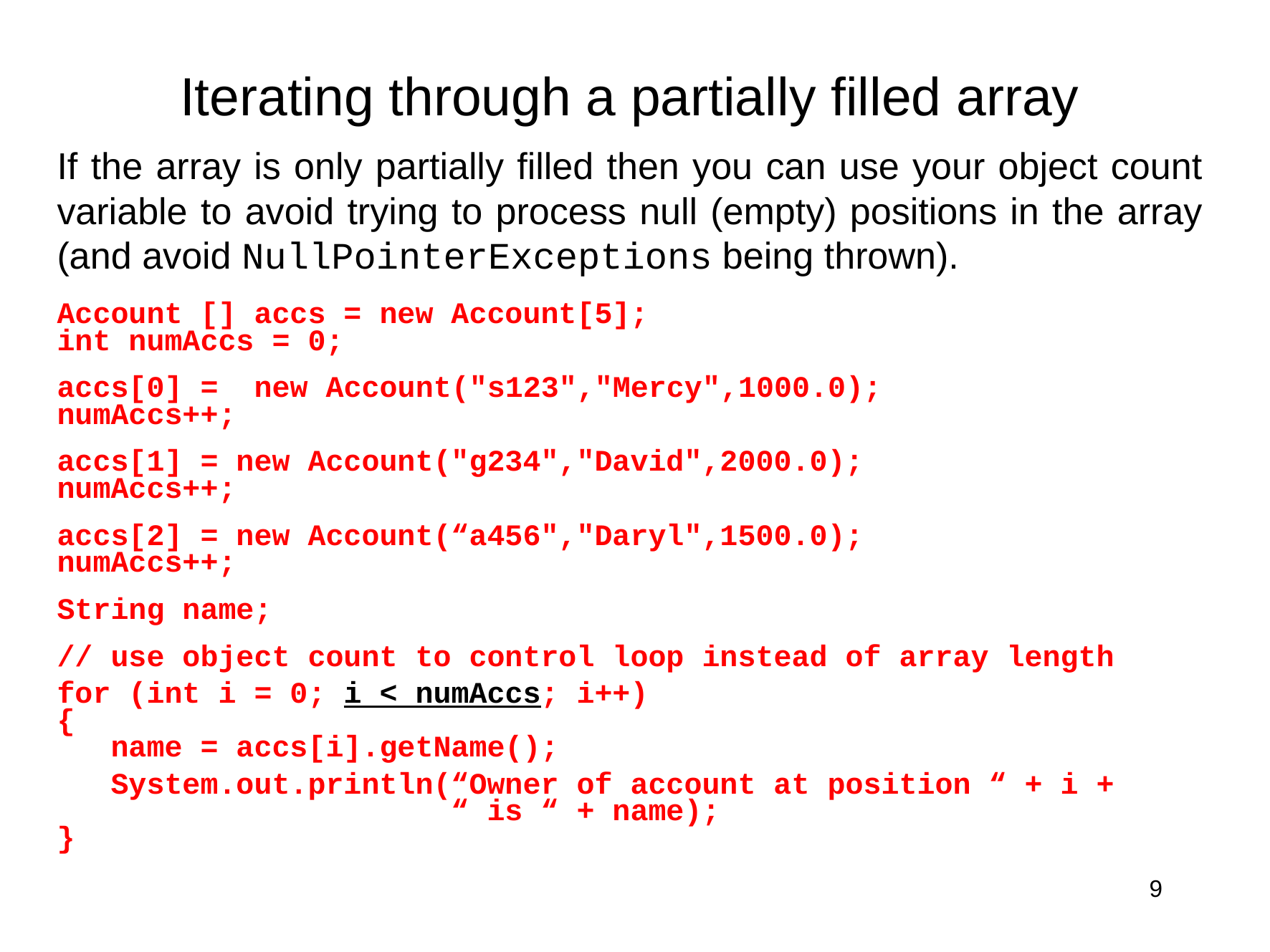

Iterating through a partially filled array
If the array is only partially filled then you can use your object count variable to avoid trying to process null (empty) positions in the array (and avoid NullPointerExceptions being thrown).

Account [] accs = new Account[5];
int numAccs = 0;
accs[0] =  new Account("s123","Mercy",1000.0);
numAccs++;
accs[1] = new Account("g234","David",2000.0);
numAccs++;
accs[2] = new Account(“a456","Daryl",1500.0);
numAccs++;
String name;
// use object count to control loop instead of array length
for (int i = 0; i < numAccs; i++)
{
   name = accs[i].getName();
   System.out.println(“Owner of account at position “ + i +
                      “ is “ + name);
}

9